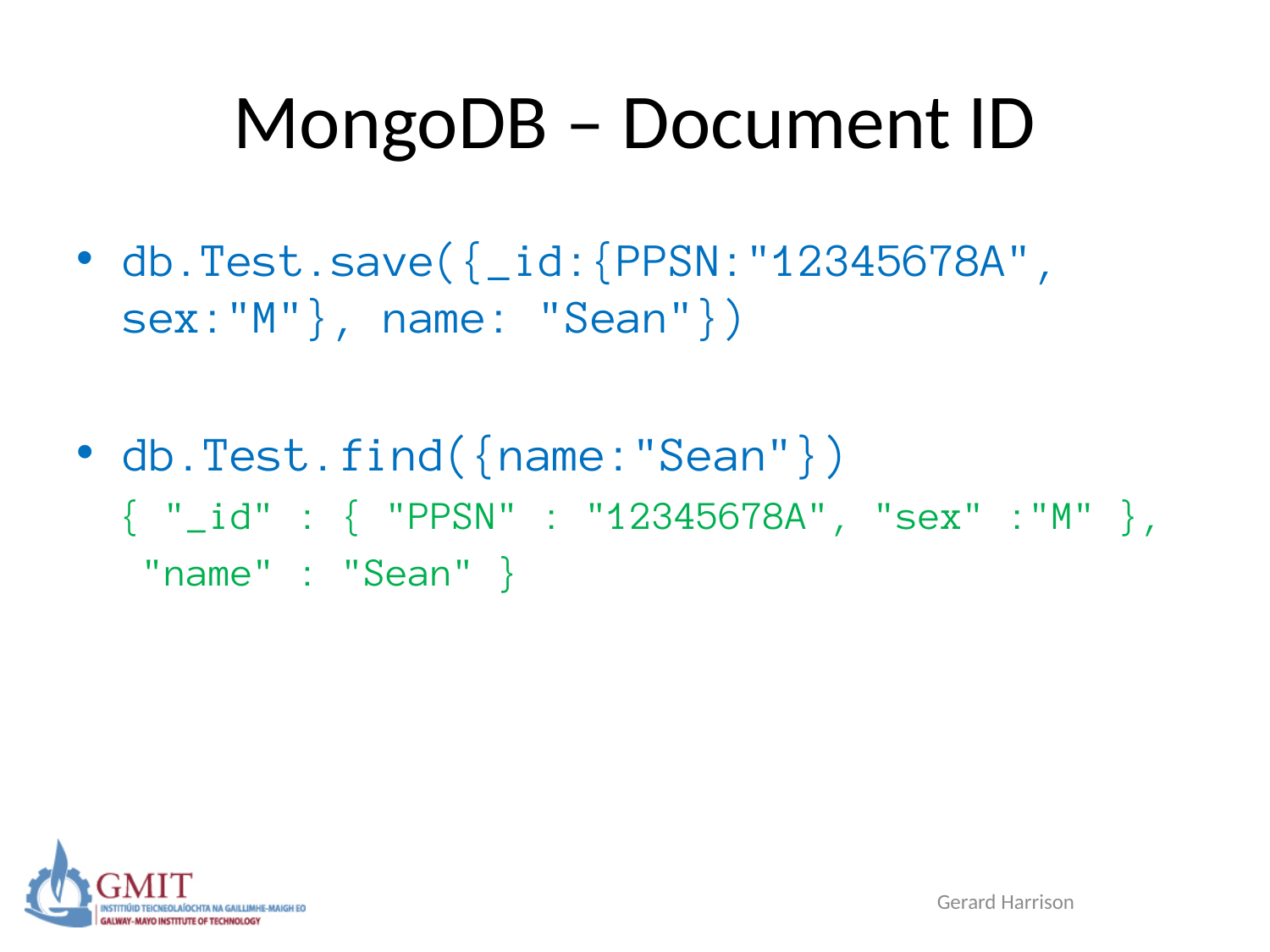

# MongoDB – Document ID
db.Test.save({_id:{PPSN:"12345678A", sex:"M"}, name: "Sean"})

db.Test.find({name:"Sean"})
  { "_id" : { "PPSN" : "12345678A", "sex" :"M" },
   "name" : "Sean" }
Gerard Harrison
24